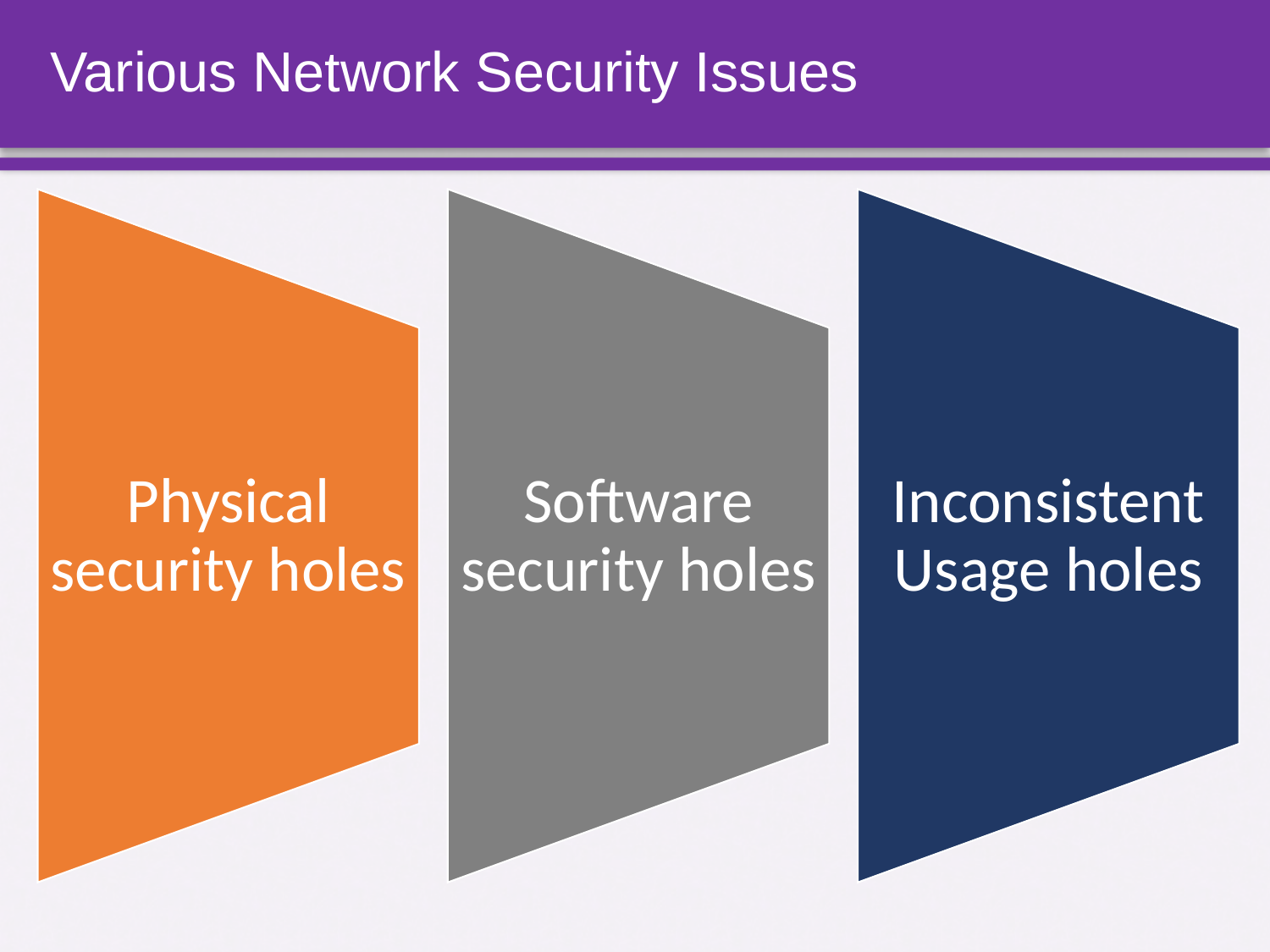

# Various Network Security Issues
Physical security holes
Software security holes
Inconsistent Usage holes